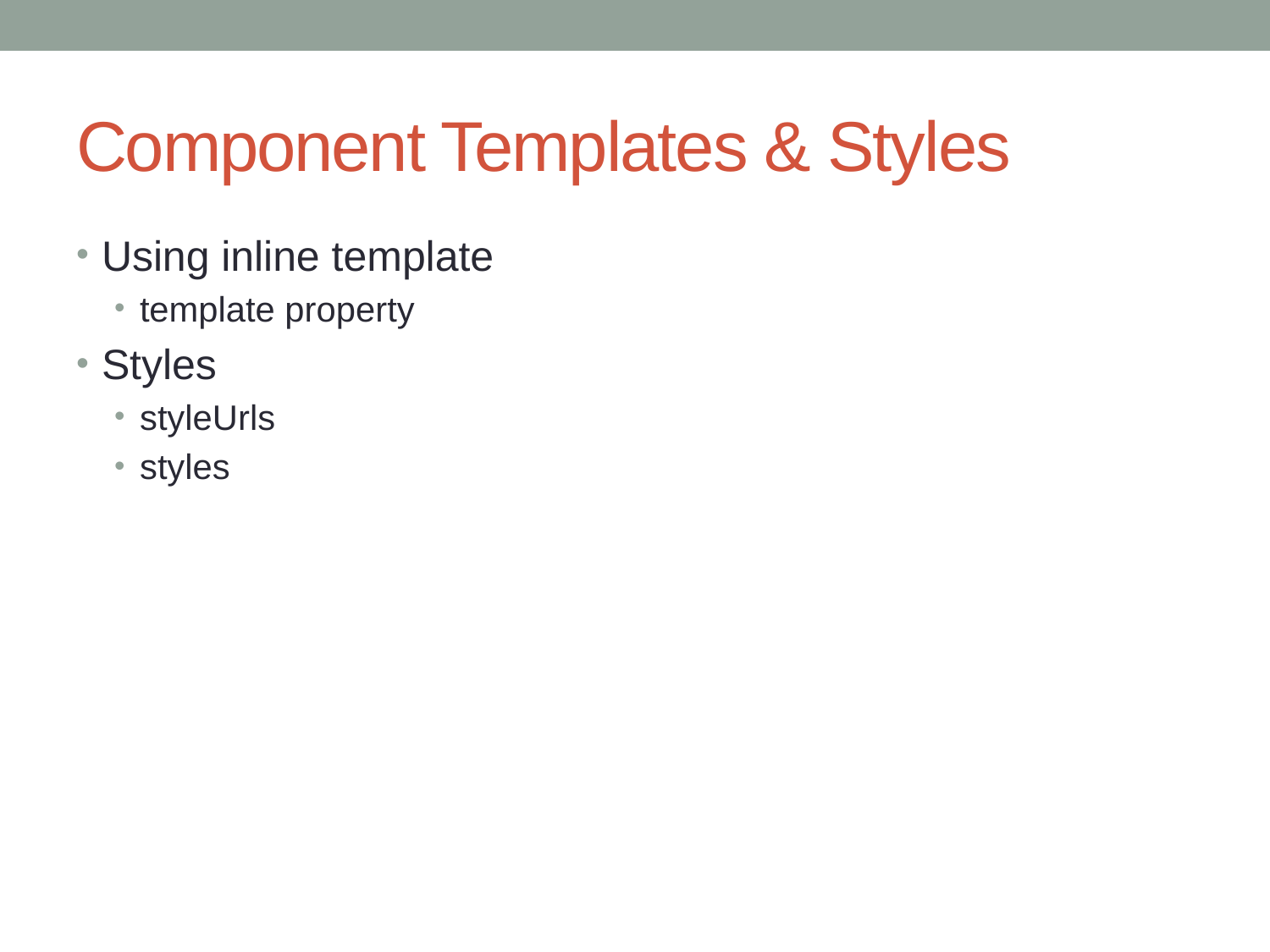

# Component Templates & Styles
Using inline template
template property
Styles
styleUrls
styles